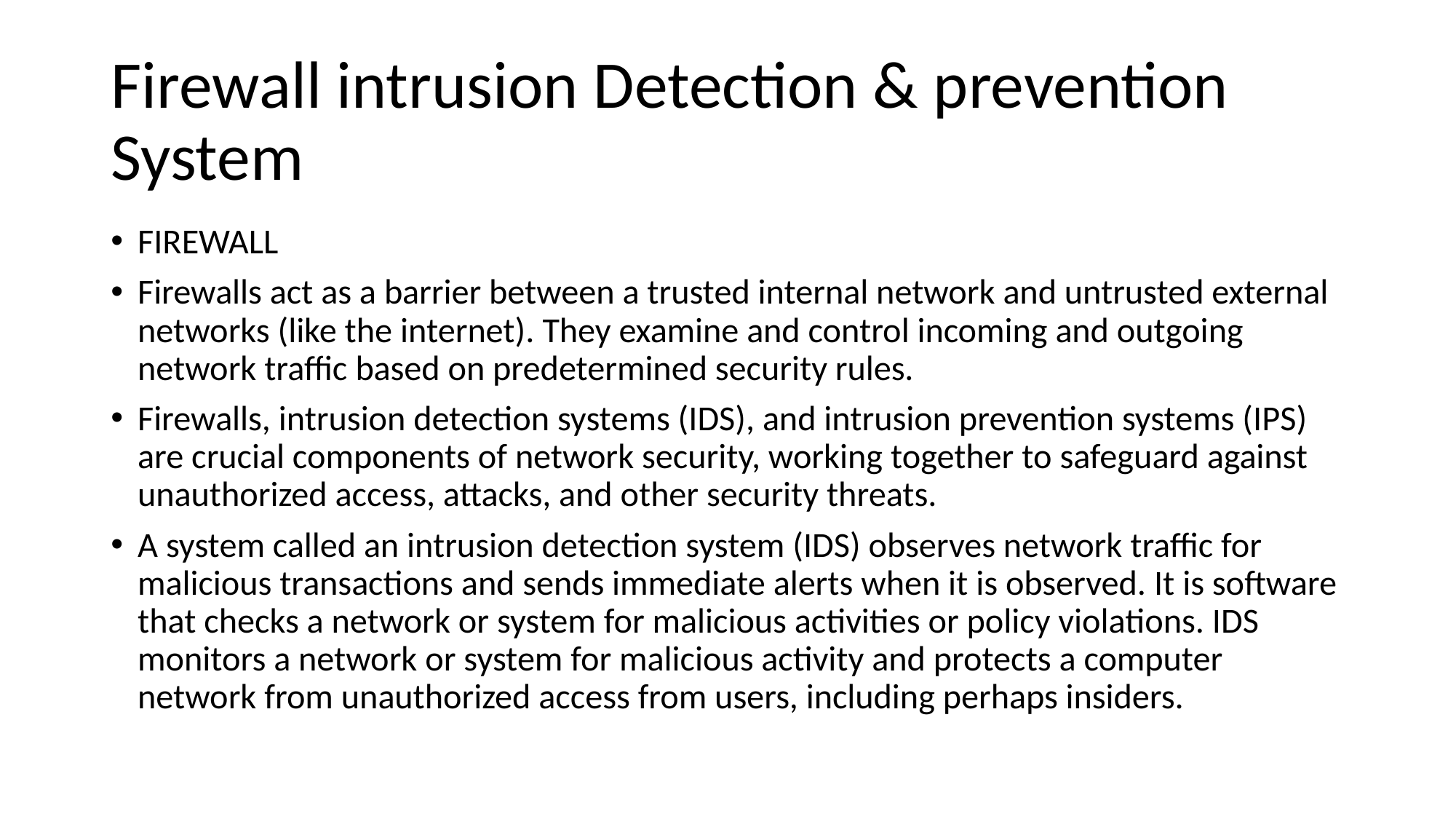

# Firewall intrusion Detection & prevention System
FIREWALL
Firewalls act as a barrier between a trusted internal network and untrusted external networks (like the internet). They examine and control incoming and outgoing network traffic based on predetermined security rules.
Firewalls, intrusion detection systems (IDS), and intrusion prevention systems (IPS) are crucial components of network security, working together to safeguard against unauthorized access, attacks, and other security threats.
A system called an intrusion detection system (IDS) observes network traffic for malicious transactions and sends immediate alerts when it is observed. It is software that checks a network or system for malicious activities or policy violations. IDS monitors a network or system for malicious activity and protects a computer network from unauthorized access from users, including perhaps insiders.